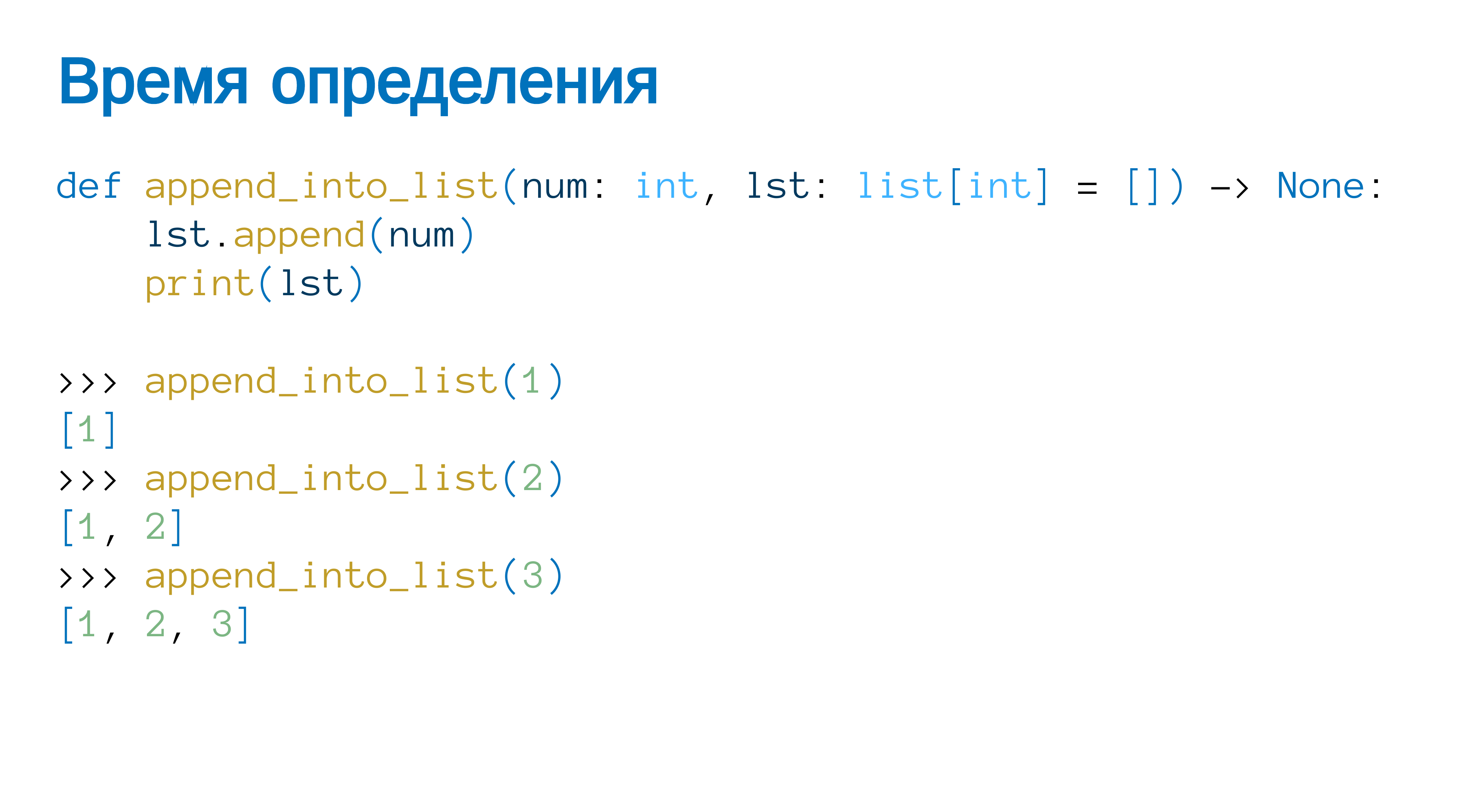

# Время определения
def append_into_list(num: int, lst: list[int] = []) -> None:
    lst.append(num)
    print(lst)

>>> append_into_list(1)
[1]
>>> append_into_list(2)
[1, 2]
>>> append_into_list(3)
[1, 2, 3]
19